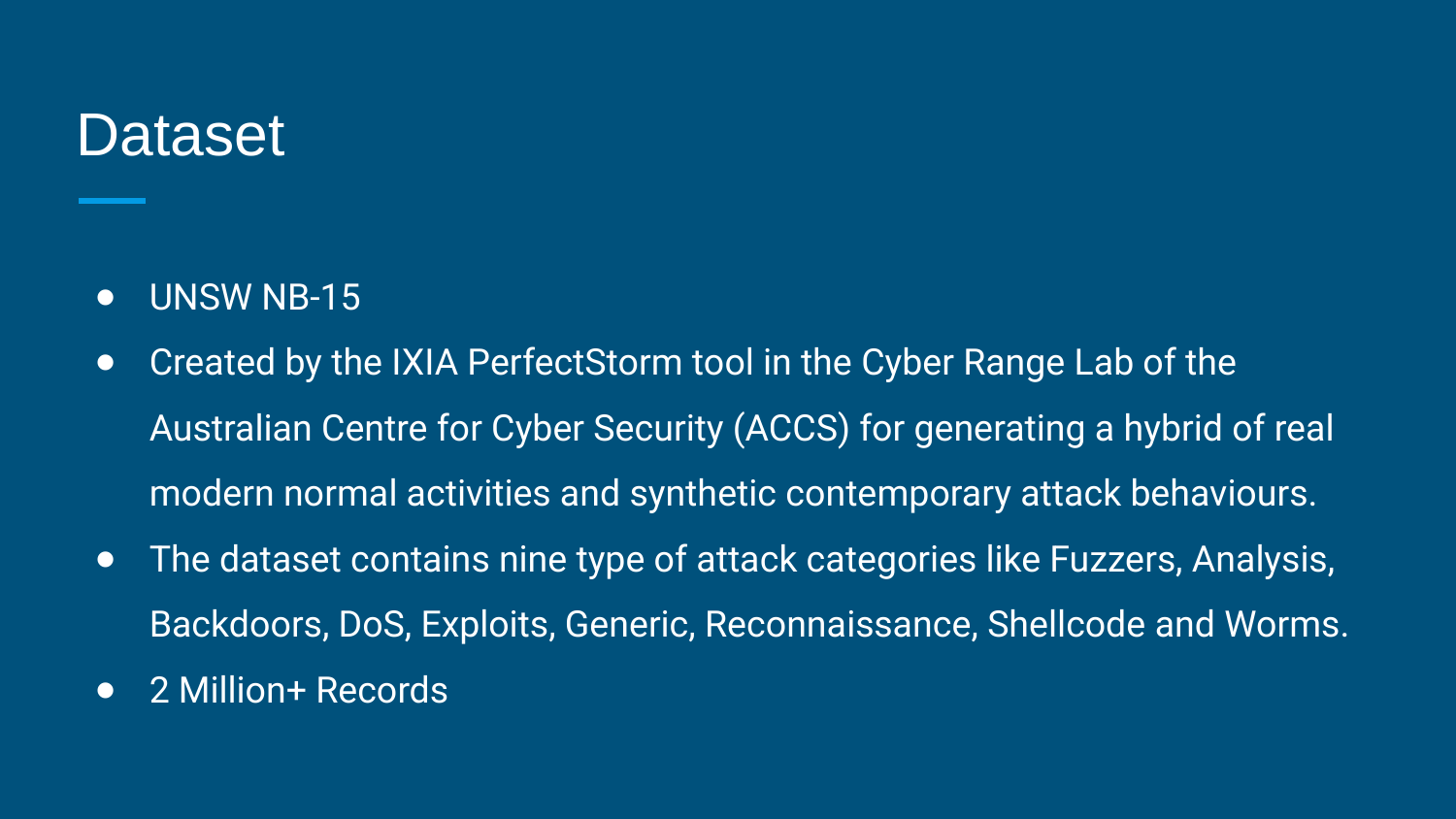

# Dataset
UNSW NB-15
Created by the IXIA PerfectStorm tool in the Cyber Range Lab of the Australian Centre for Cyber Security (ACCS) for generating a hybrid of real modern normal activities and synthetic contemporary attack behaviours.
The dataset contains nine type of attack categories like Fuzzers, Analysis, Backdoors, DoS, Exploits, Generic, Reconnaissance, Shellcode and Worms.
2 Million+ Records